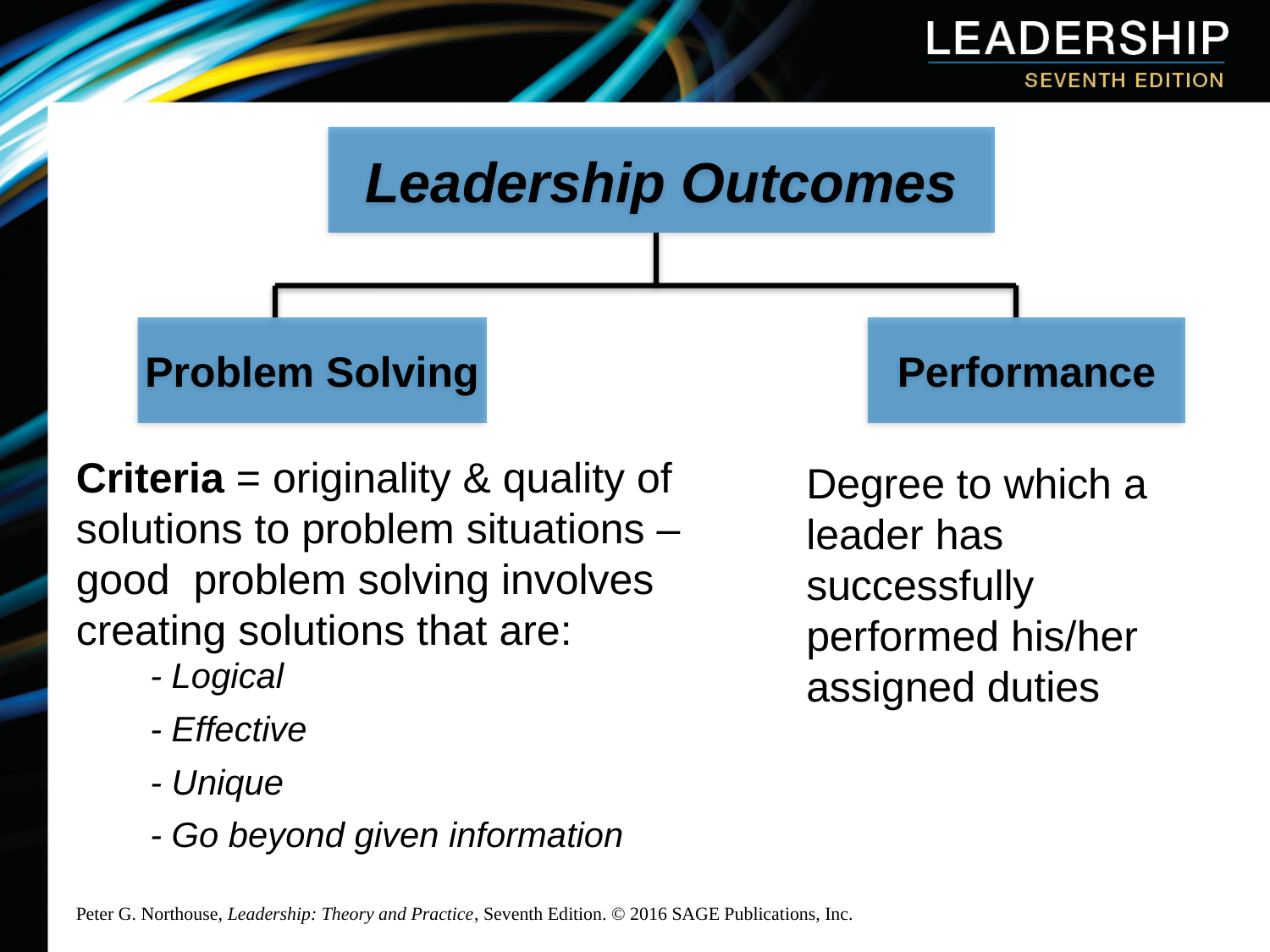

Leadership Outcomes

Problem Solving
Performance
Criteria = originality & quality of solutions to problem situations – good  problem solving involves creating solutions that are:
 - Logical
 - Effective
 - Unique
 - Go beyond given information
Degree to which a leader has successfully performed his/her assigned duties
Peter G. Northouse, Leadership: Theory and Practice, Seventh Edition. © 2016 SAGE Publications, Inc.